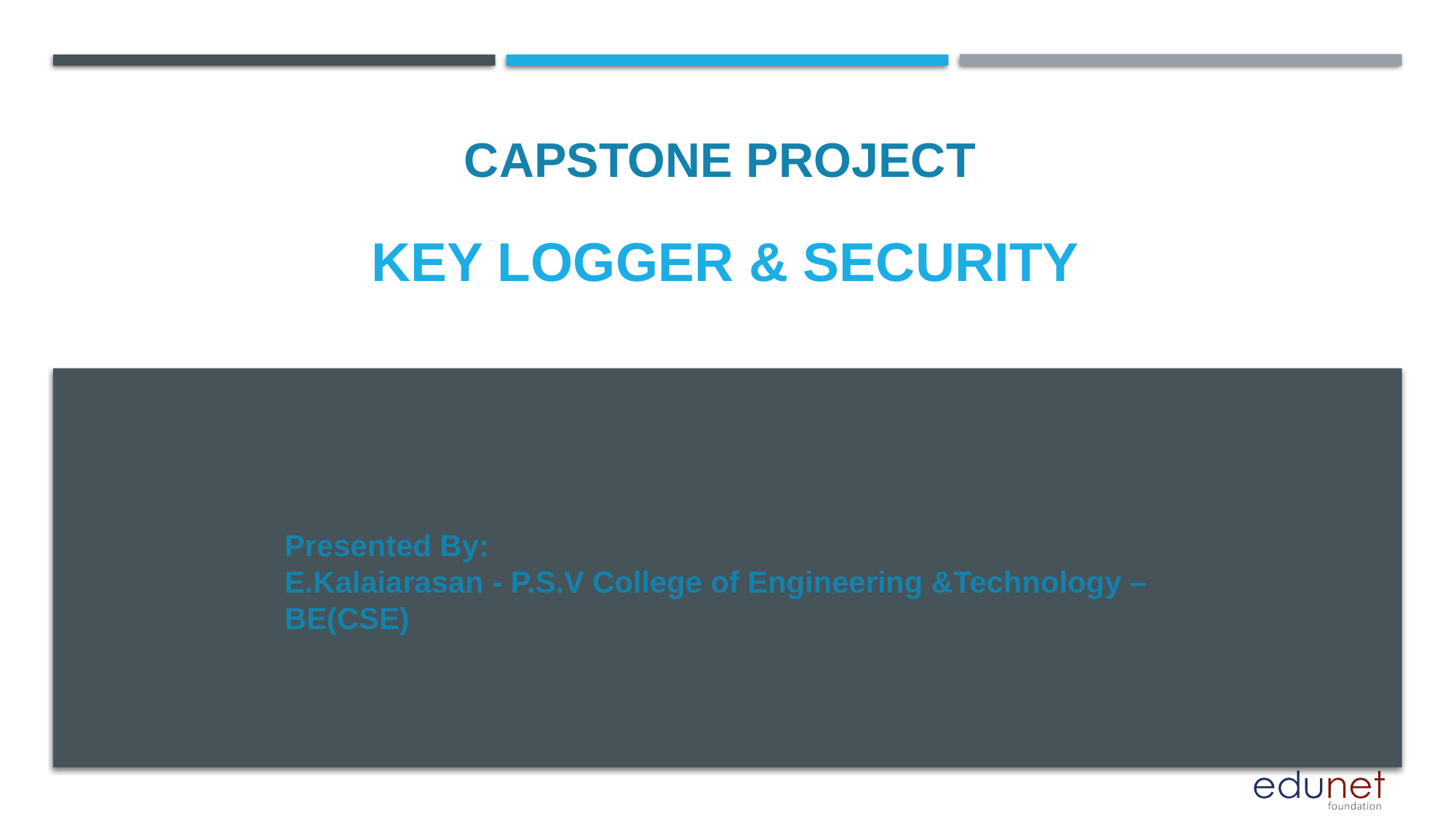

# Key logger & security
CAPSTONE PROJECT
Presented By:
E.Kalaiarasan - P.S.V College of Engineering &Technology – BE(CSE)